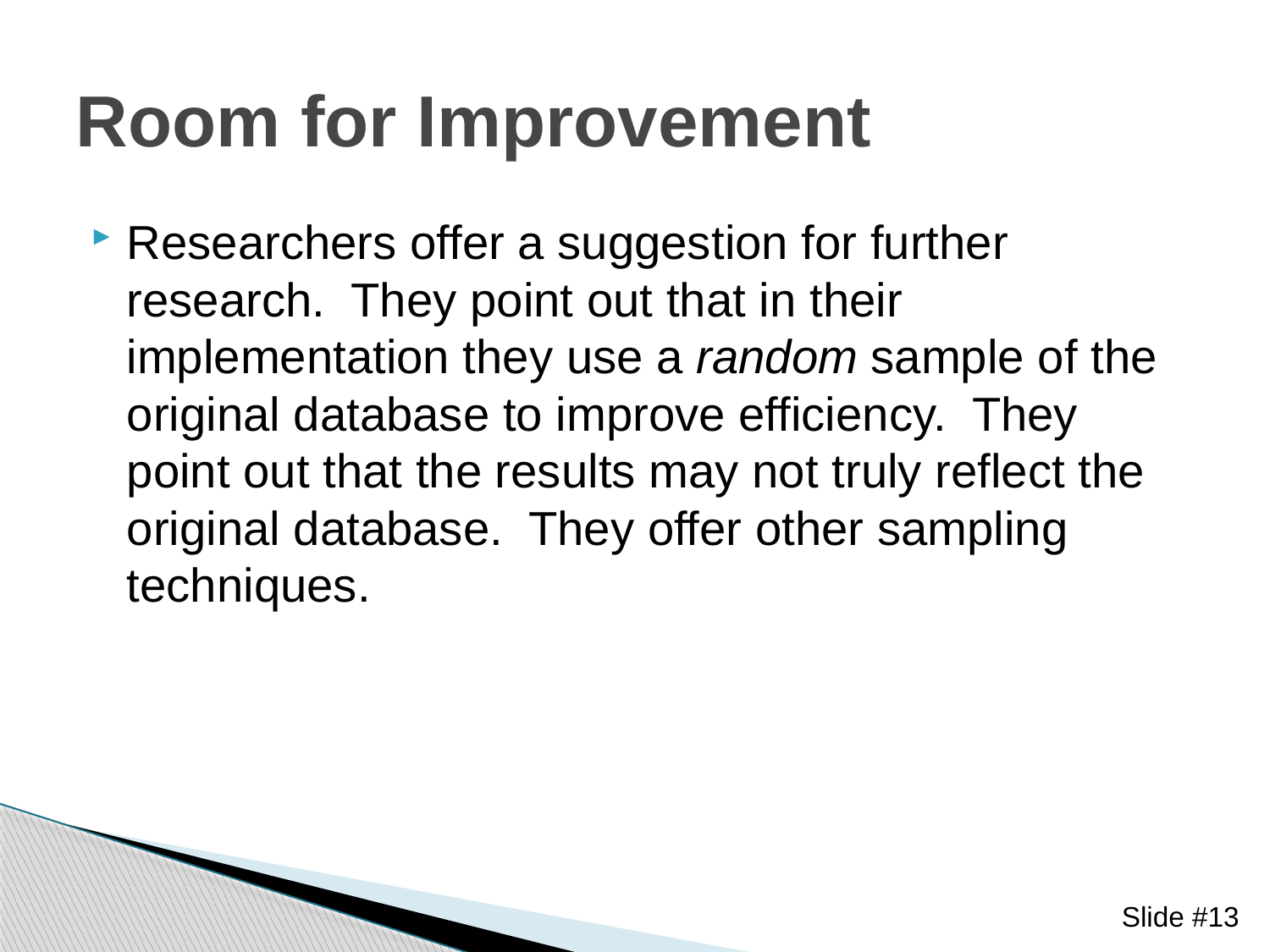

# Room for Improvement
Researchers offer a suggestion for further research.  They point out that in their implementation they use a random sample of the original database to improve efficiency.  They point out that the results may not truly reflect the original database.  They offer other sampling techniques.
Slide #13